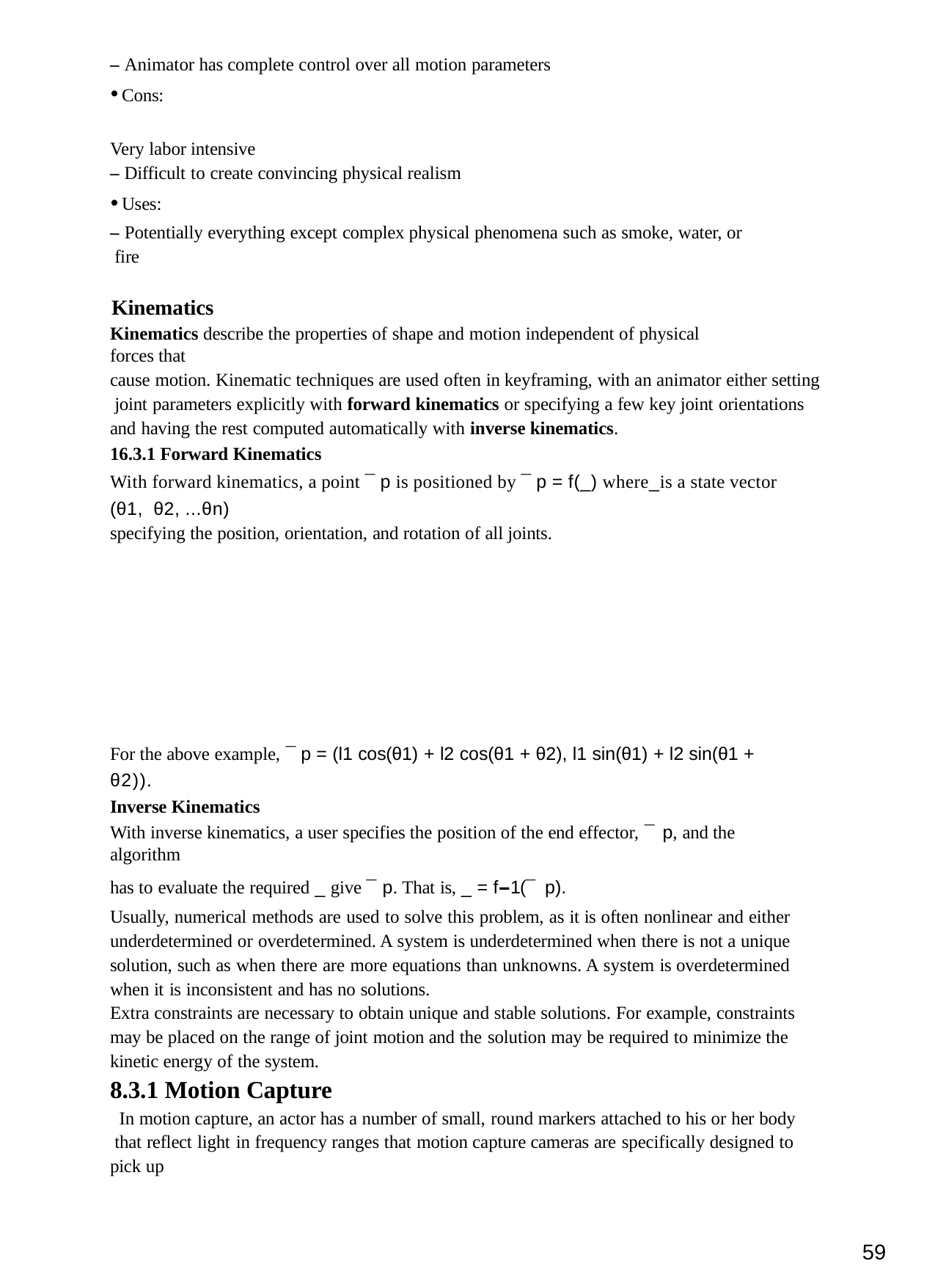

– Animator has complete control over all motion parameters
Cons:

Very labor intensive
– Difficult to create convincing physical realism
Uses:
– Potentially everything except complex physical phenomena such as smoke, water, or  fire

Kinematics
Kinematics describe the properties of shape and motion independent of physical forces that
cause motion. Kinematic techniques are used often in keyframing, with an animator either setting  joint parameters explicitly with forward kinematics or specifying a few key joint orientations  and having the rest computed automatically with inverse kinematics.
16.3.1 Forward Kinematics
With forward kinematics, a point ¯ p is positioned by ¯ p = f(_) where_is a state vector (θ1,  θ2, ...θn)
specifying the position, orientation, and rotation of all joints.
For the above example, ¯ p = (l1 cos(θ1) + l2 cos(θ1 + θ2), l1 sin(θ1) + l2 sin(θ1 +  θ2)).
Inverse Kinematics
With inverse kinematics, a user specifies the position of the end effector, ¯ p, and the algorithm
has to evaluate the required _ give ¯ p. That is, _ = f−1(¯ p).
Usually, numerical methods are used to solve this problem, as it is often nonlinear and either  underdetermined or overdetermined. A system is underdetermined when there is not a unique  solution, such as when there are more equations than unknowns. A system is overdetermined  when it is inconsistent and has no solutions.
Extra constraints are necessary to obtain unique and stable solutions. For example, constraints  may be placed on the range of joint motion and the solution may be required to minimize the  kinetic energy of the system.
8.3.1 Motion Capture
In motion capture, an actor has a number of small, round markers attached to his or her body  that reflect light in frequency ranges that motion capture cameras are specifically designed to  pick up
59